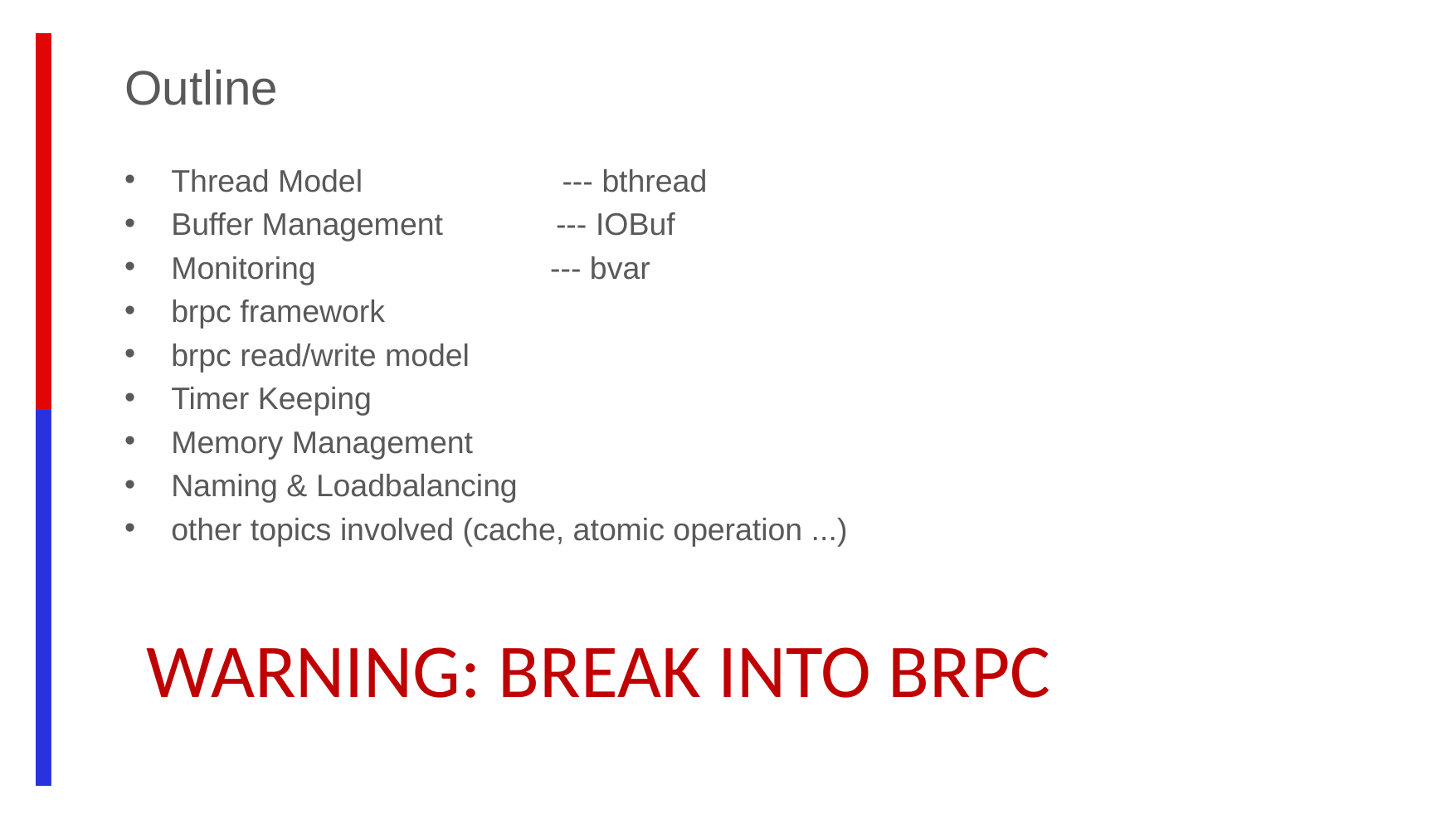

Outline
Thread Model                       --- bthread
Buffer Management             --- IOBuf
Monitoring                           --- bvar
brpc framework
brpc read/write model
Timer Keeping
Memory Management
Naming & Loadbalancing
other topics involved (cache, atomic operation ...)
WARNING: BREAK INTO BRPC